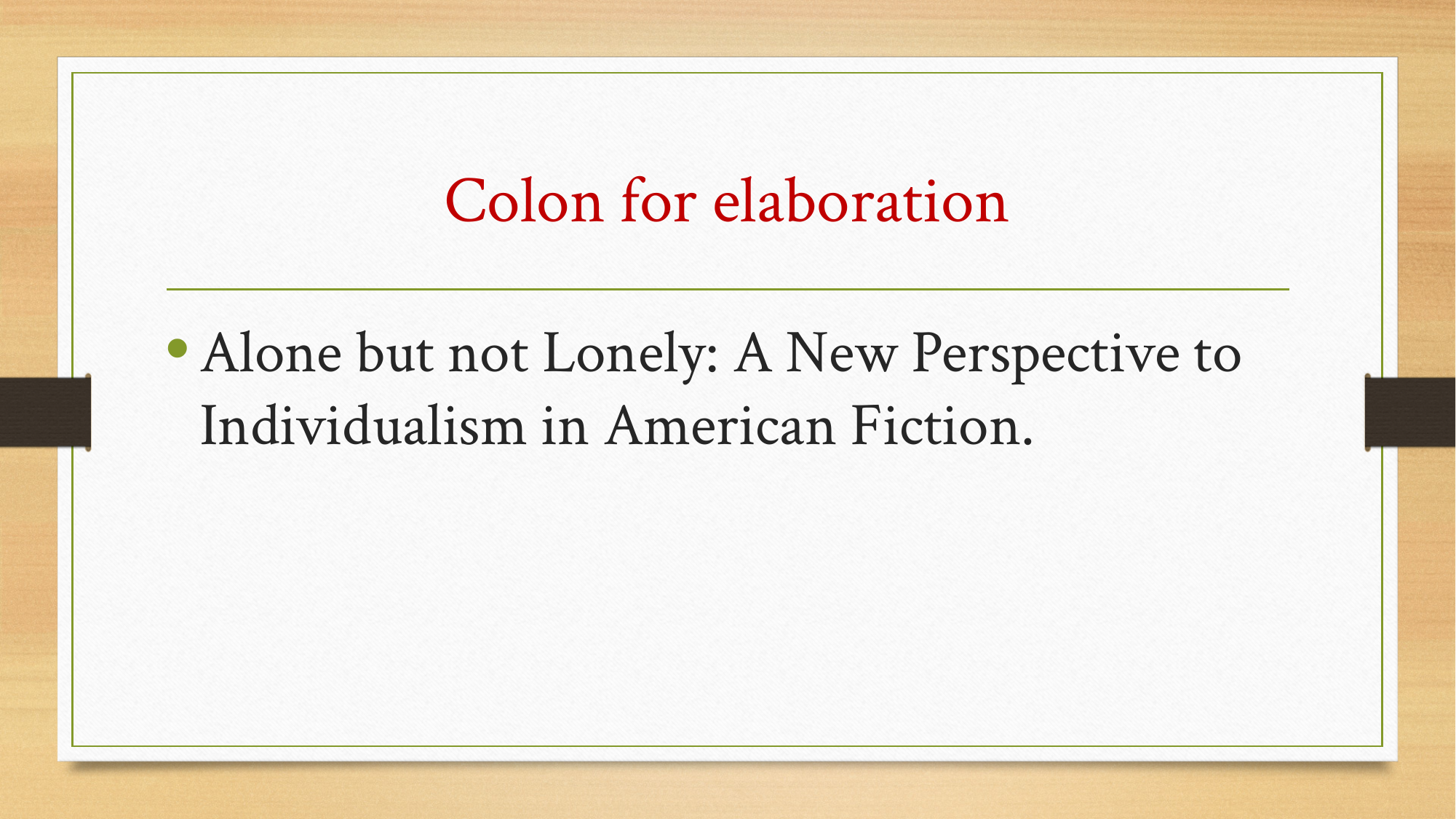

# Colon for elaboration
Alone but not Lonely: A New Perspective to Individualism in American Fiction.